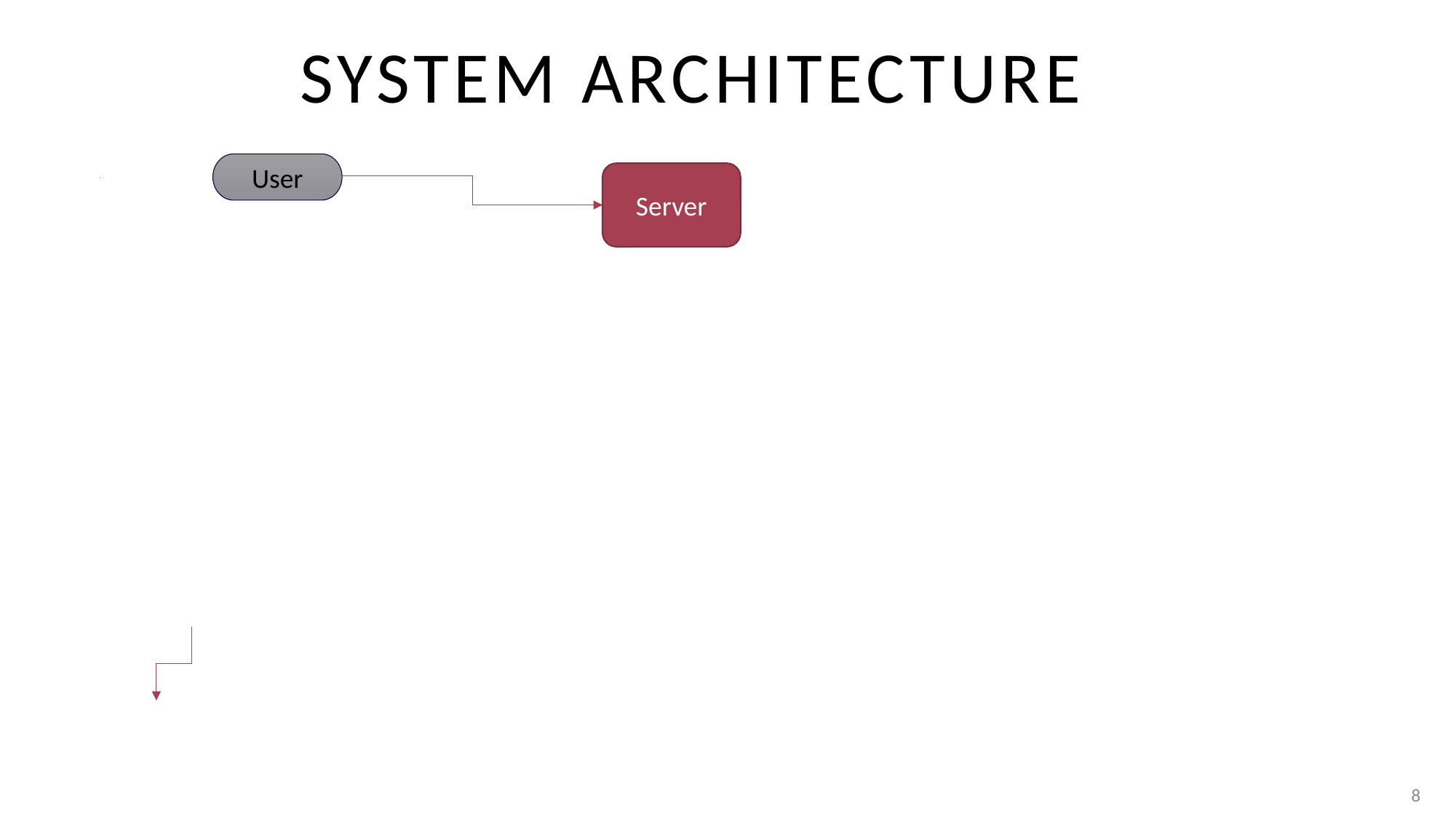

# System architecture
User
Server

### Chart

| Category |
|---|
8